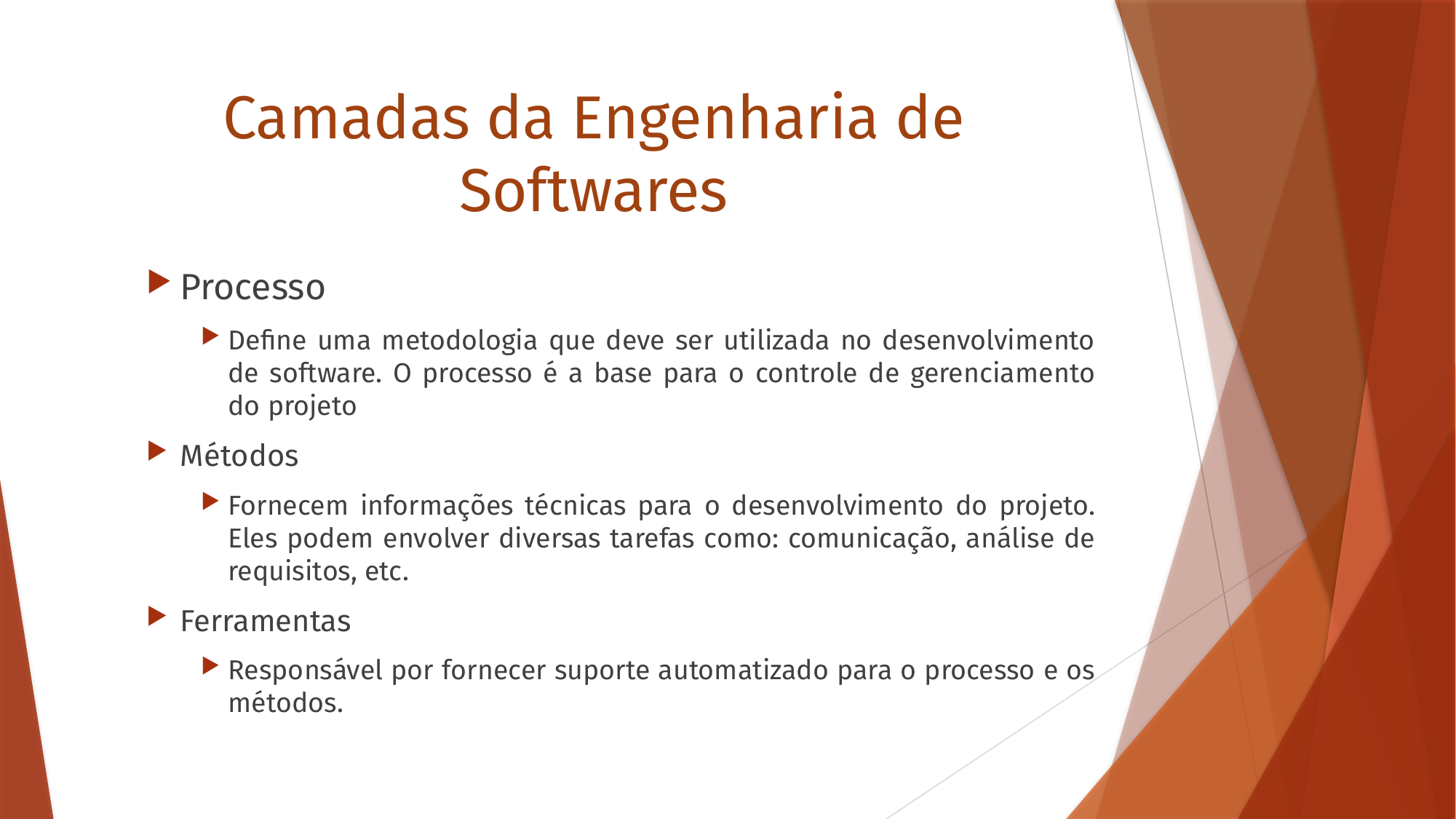

# Camadas da Engenharia de Softwares
Processo
Define uma metodologia que deve ser utilizada no desenvolvimento de software. O processo é a base para o controle de gerenciamento do projeto
Métodos
Fornecem informações técnicas para o desenvolvimento do projeto. Eles podem envolver diversas tarefas como: comunicação, análise de requisitos, etc.
Ferramentas
Responsável por fornecer suporte automatizado para o processo e os métodos.